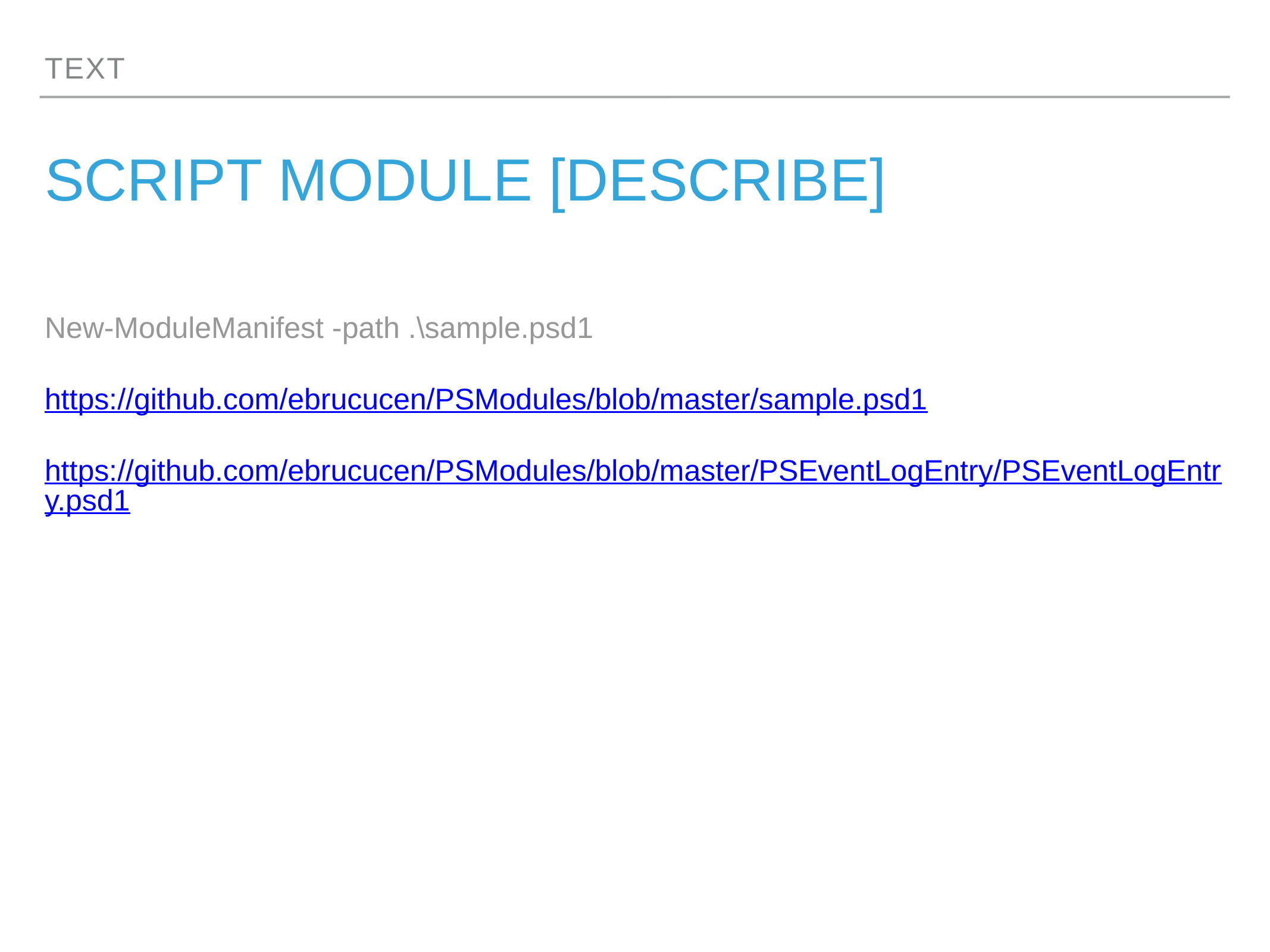

Text
# script module [describe]

New-ModuleManifest -path .\sample.psd1

https://github.com/ebrucucen/PSModules/blob/master/sample.psd1

https://github.com/ebrucucen/PSModules/blob/master/PSEventLogEntry/PSEventLogEntry.psd1